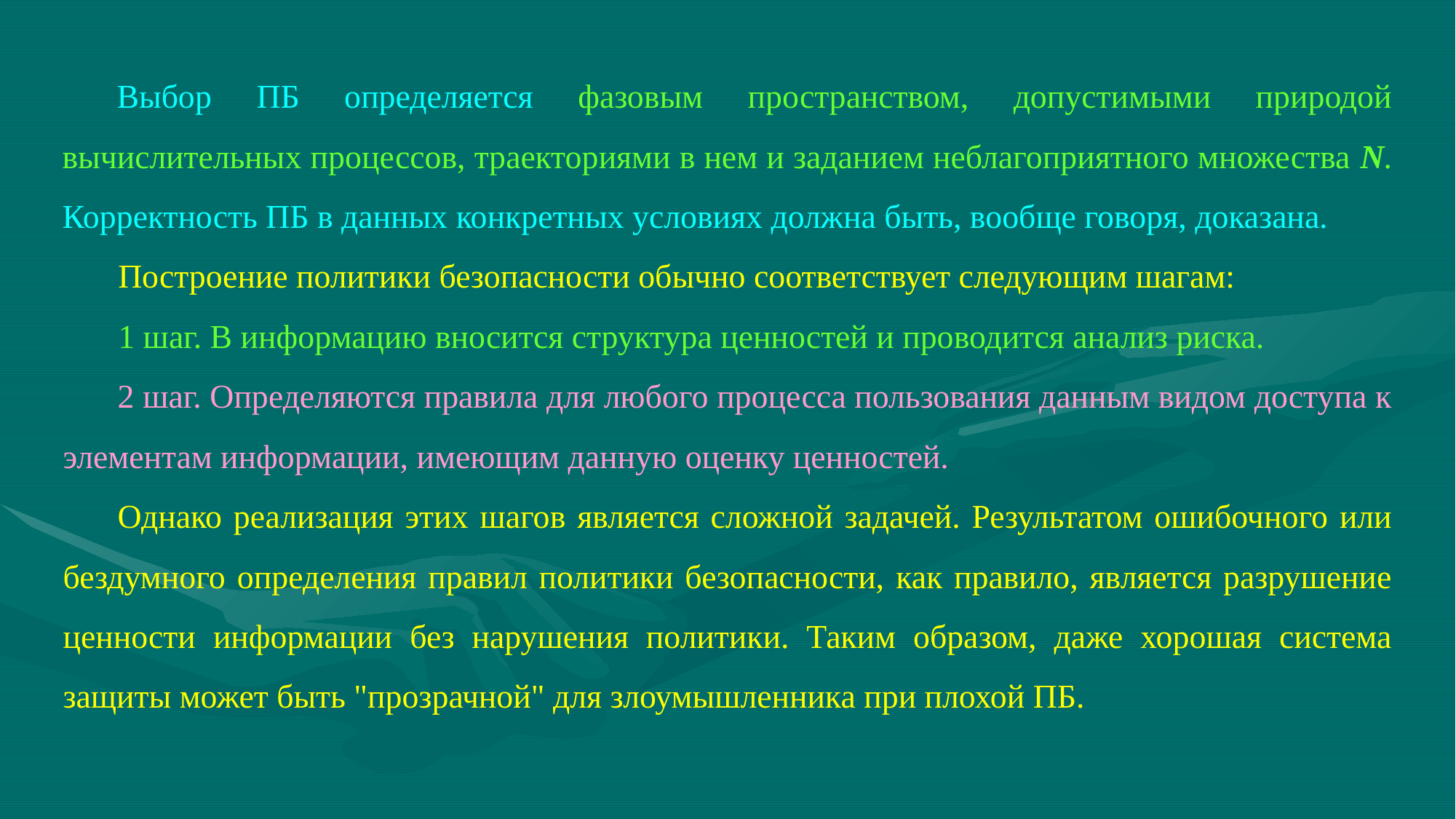

Выбор ПБ определяется фазовым пространством, допустимыми природой вычислительных процессов, траекториями в нем и заданием неблагоприятного множества N. Корректность ПБ в данных конкретных условиях должна быть, вообще говоря, доказана.
Построение политики безопасности обычно соответствует следующим шагам:
1 шаг. В информацию вносится структура ценностей и проводится анализ риска.
2 шаг. Определяются правила для любого процесса пользования данным видом доступа к элементам информации, имеющим данную оценку ценностей.
Однако реализация этих шагов является сложной задачей. Результатом ошибочного или бездумного определения правил политики безопасности, как правило, является разрушение ценности информации без нарушения политики. Таким образом, даже хорошая система защиты может быть "прозрачной" для злоумышленника при плохой ПБ.